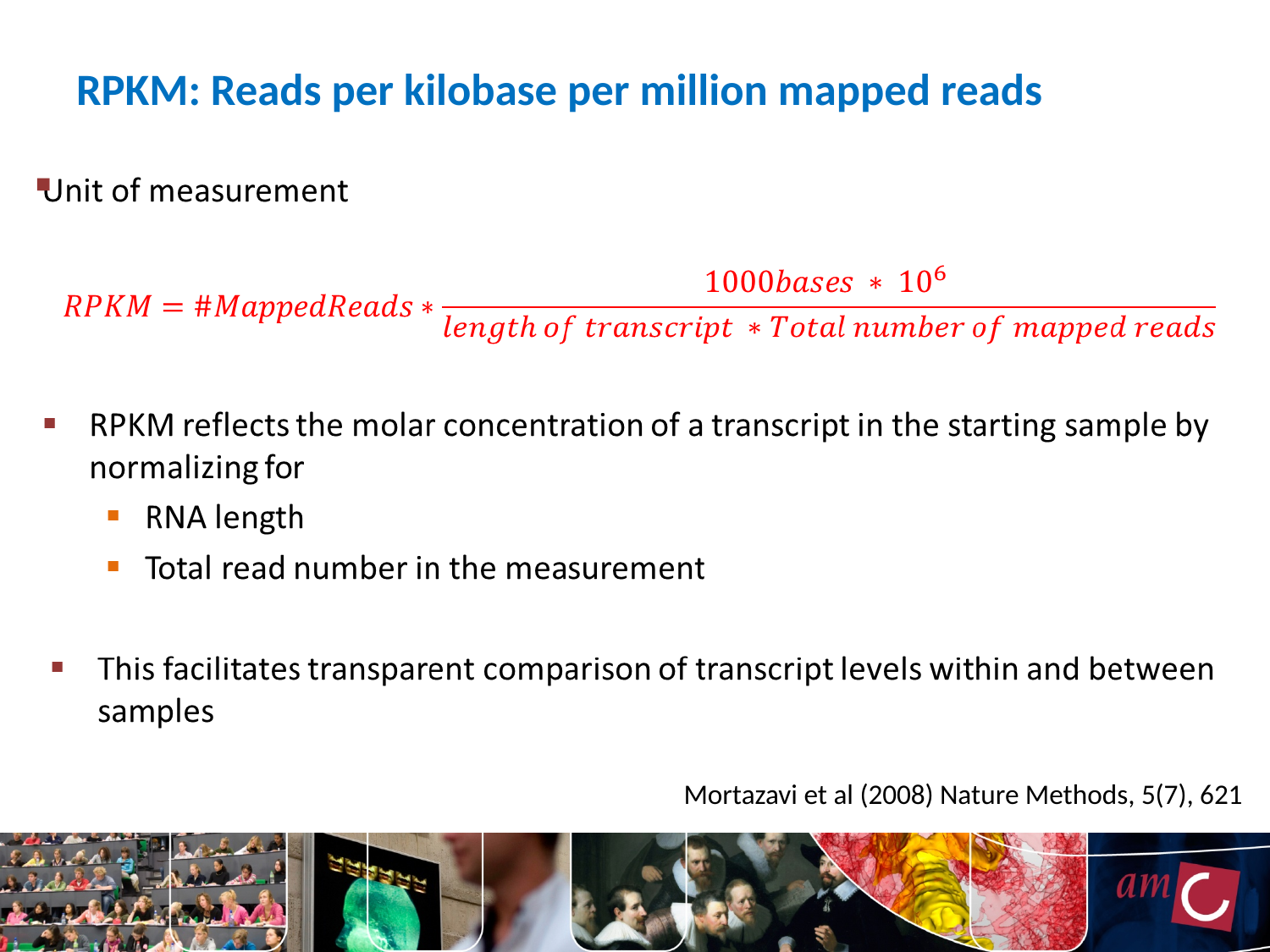

# RPKM: Reads per kilobase per million mapped reads

Mortazavi et al (2008) Nature Methods, 5(7), 621